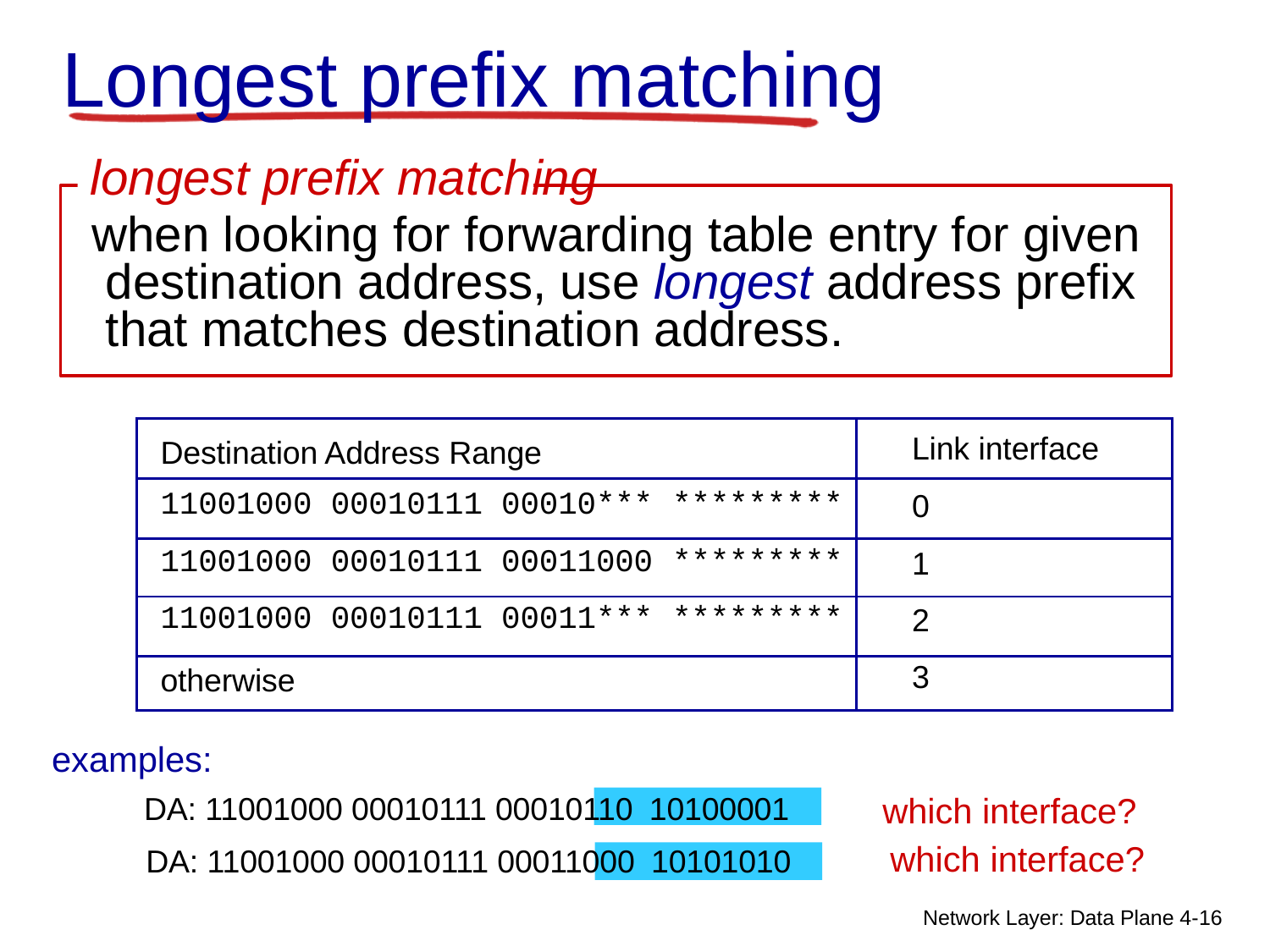

# Longest prefix matching

longest prefix matching
when looking for forwarding table entry for given  destination address, use longest address prefix  that matches destination address.

| Destination Address Range | Link interface |
| --- | --- |
| 11001000 00010111 00010\*\*\* \*\*\*\*\*\*\*\*\* | 0 |
| 11001000 00010111 00011000 \*\*\*\*\*\*\*\*\* | 1 |
| 11001000 00010111 00011\*\*\* \*\*\*\*\*\*\*\*\* | 2 |
| otherwise | 3 |
examples:
which interface?  which interface?
DA: 11001000 00010111 00010110 10100001

DA: 11001000 00010111 00011000 10101010

Network Layer: Data Plane 4-16